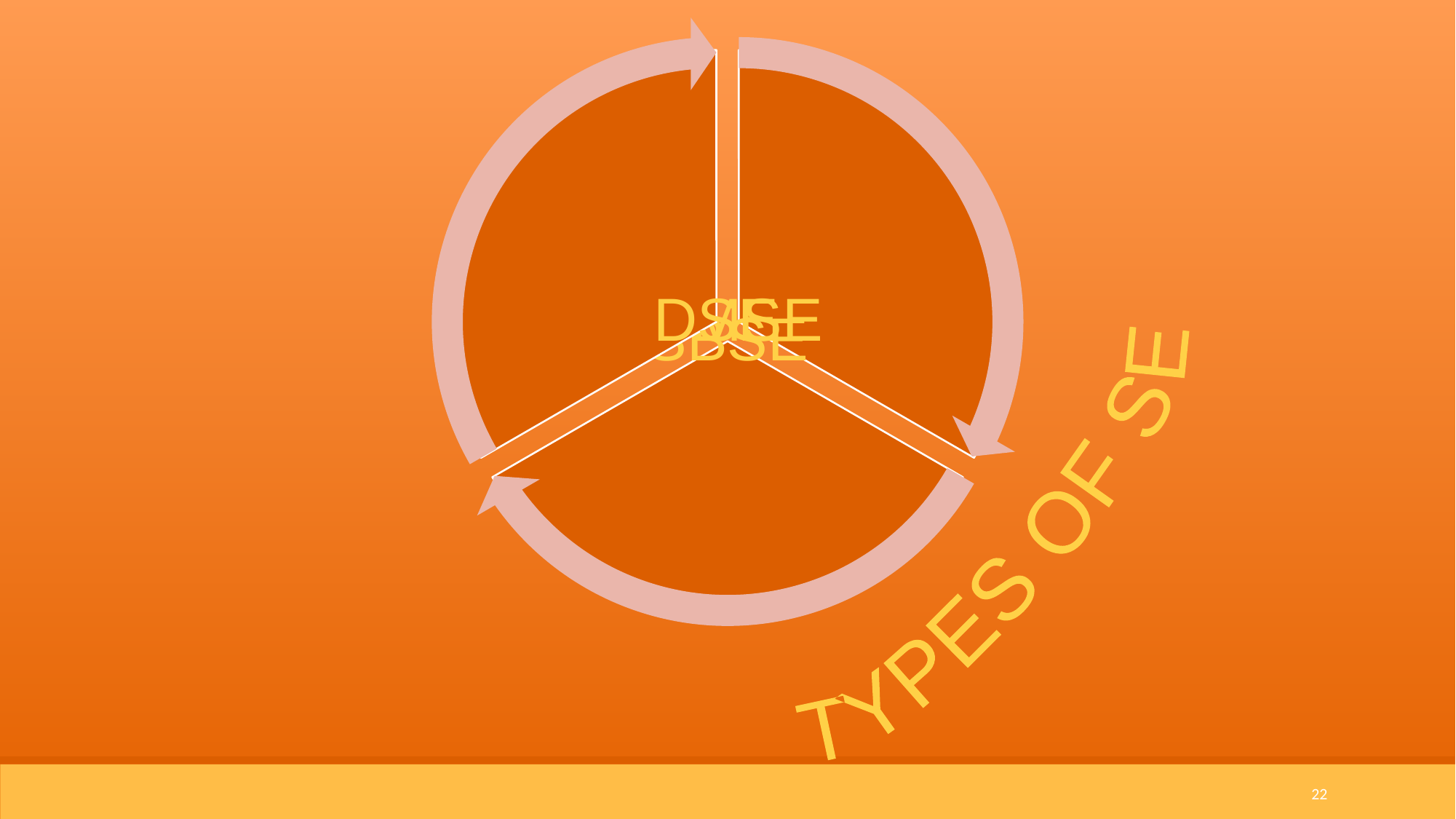

TMSE
SBSE
DSE
TYPES OF SE
22